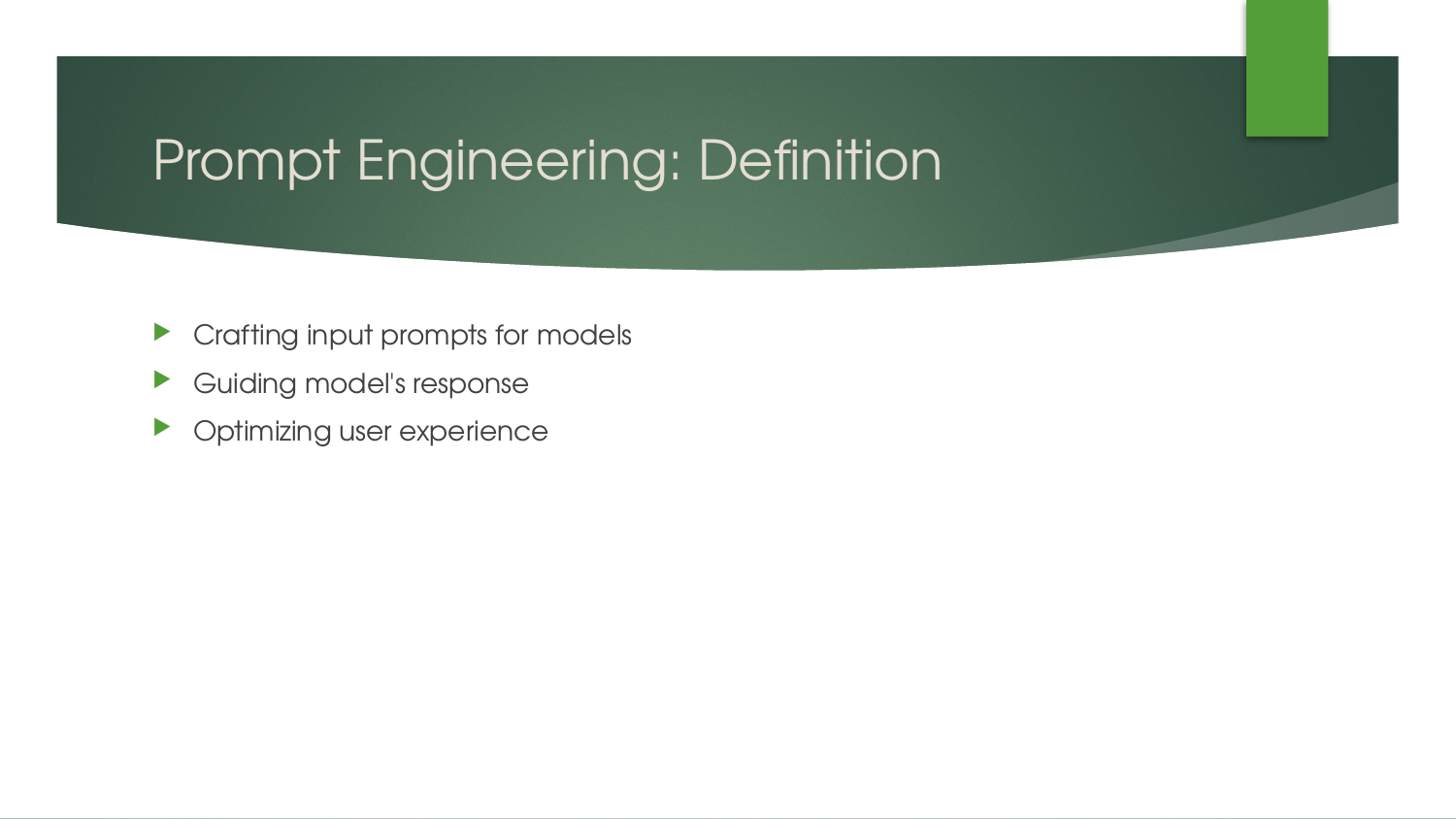

# Prompt Engineering: Definition
Crafting input prompts for models
Guiding model's response
Optimizing user experience